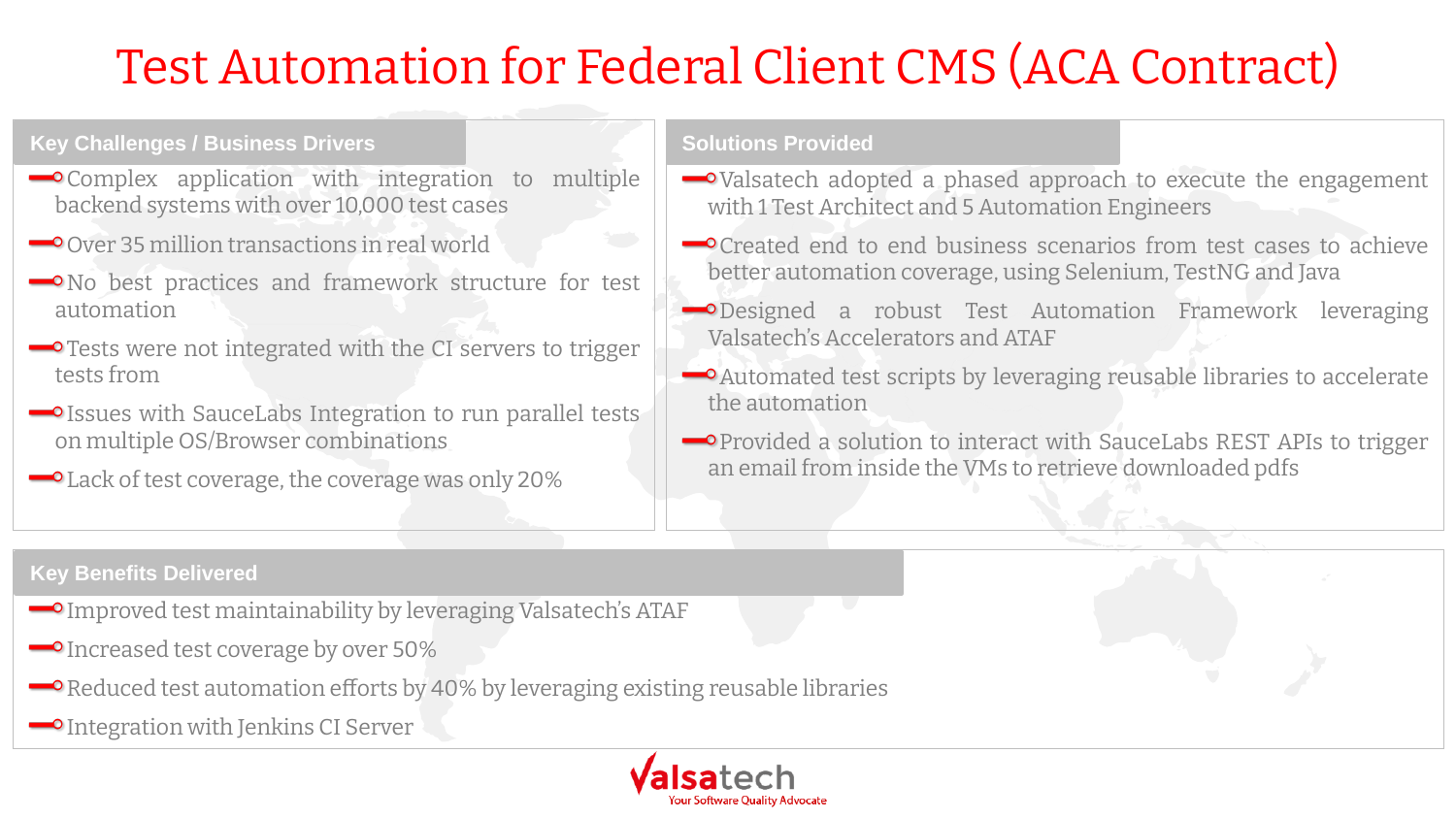

# Test Automation for Federal Client CMS (ACA Contract)

Complex application with integration to multiple backend systems with over 10,000 test cases
Over 35 million transactions in real world
No best practices and framework structure for test automation
Tests were not integrated with the CI servers to trigger tests from
Issues with SauceLabs Integration to run parallel tests on multiple OS/Browser combinations
Lack of test coverage, the coverage was only 20%

Valsatech adopted a phased approach to execute the engagement with 1 Test Architect and 5 Automation Engineers
Created end to end business scenarios from test cases to achieve better automation coverage, using Selenium, TestNG and Java
Designed a robust Test Automation Framework leveraging Valsatech’s Accelerators and ATAF
Automated test scripts by leveraging reusable libraries to accelerate the automation
Provided a solution to interact with SauceLabs REST APIs to trigger an email from inside the VMs to retrieve downloaded pdfs
Key Challenges / Business Drivers
Solutions Provided

Improved test maintainability by leveraging Valsatech’s ATAF
Increased test coverage by over 50%
Reduced test automation efforts by 40% by leveraging existing reusable libraries
Integration with Jenkins CI Server
Key Benefits Delivered